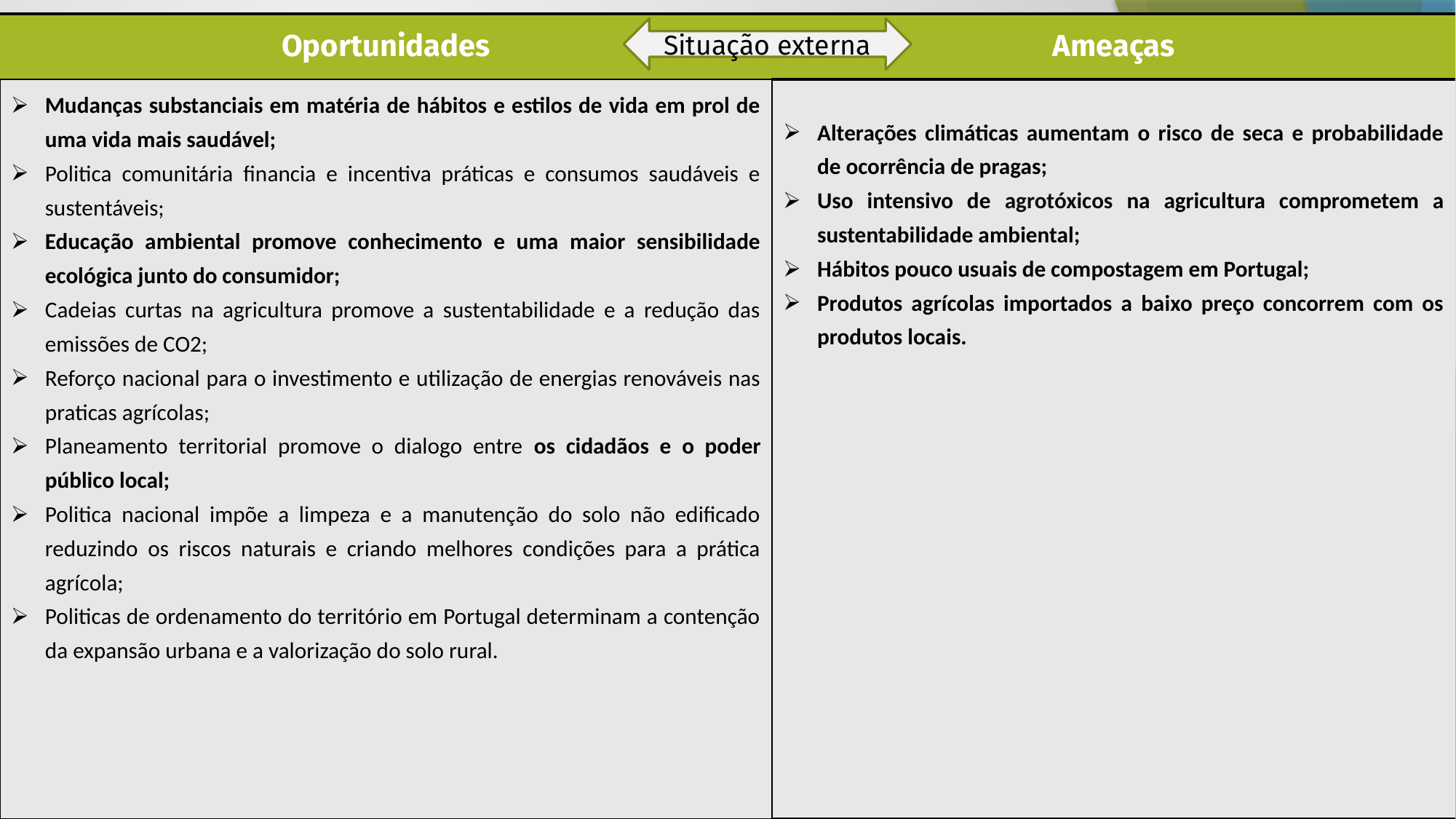

| Oportunidades | Ameaças |
| --- | --- |
| Mudanças substanciais em matéria de hábitos e estilos de vida em prol de uma vida mais saudável; Politica comunitária financia e incentiva práticas e consumos saudáveis e sustentáveis; Educação ambiental promove conhecimento e uma maior sensibilidade ecológica junto do consumidor; Cadeias curtas na agricultura promove a sustentabilidade e a redução das emissões de CO2; Reforço nacional para o investimento e utilização de energias renováveis nas praticas agrícolas; Planeamento territorial promove o dialogo entre os cidadãos e o poder público local; Politica nacional impõe a limpeza e a manutenção do solo não edificado reduzindo os riscos naturais e criando melhores condições para a prática agrícola; Politicas de ordenamento do território em Portugal determinam a contenção da expansão urbana e a valorização do solo rural. | Alterações climáticas aumentam o risco de seca e probabilidade de ocorrência de pragas; Uso intensivo de agrotóxicos na agricultura comprometem a sustentabilidade ambiental; Hábitos pouco usuais de compostagem em Portugal; Produtos agrícolas importados a baixo preço concorrem com os produtos locais. |
Situação externa